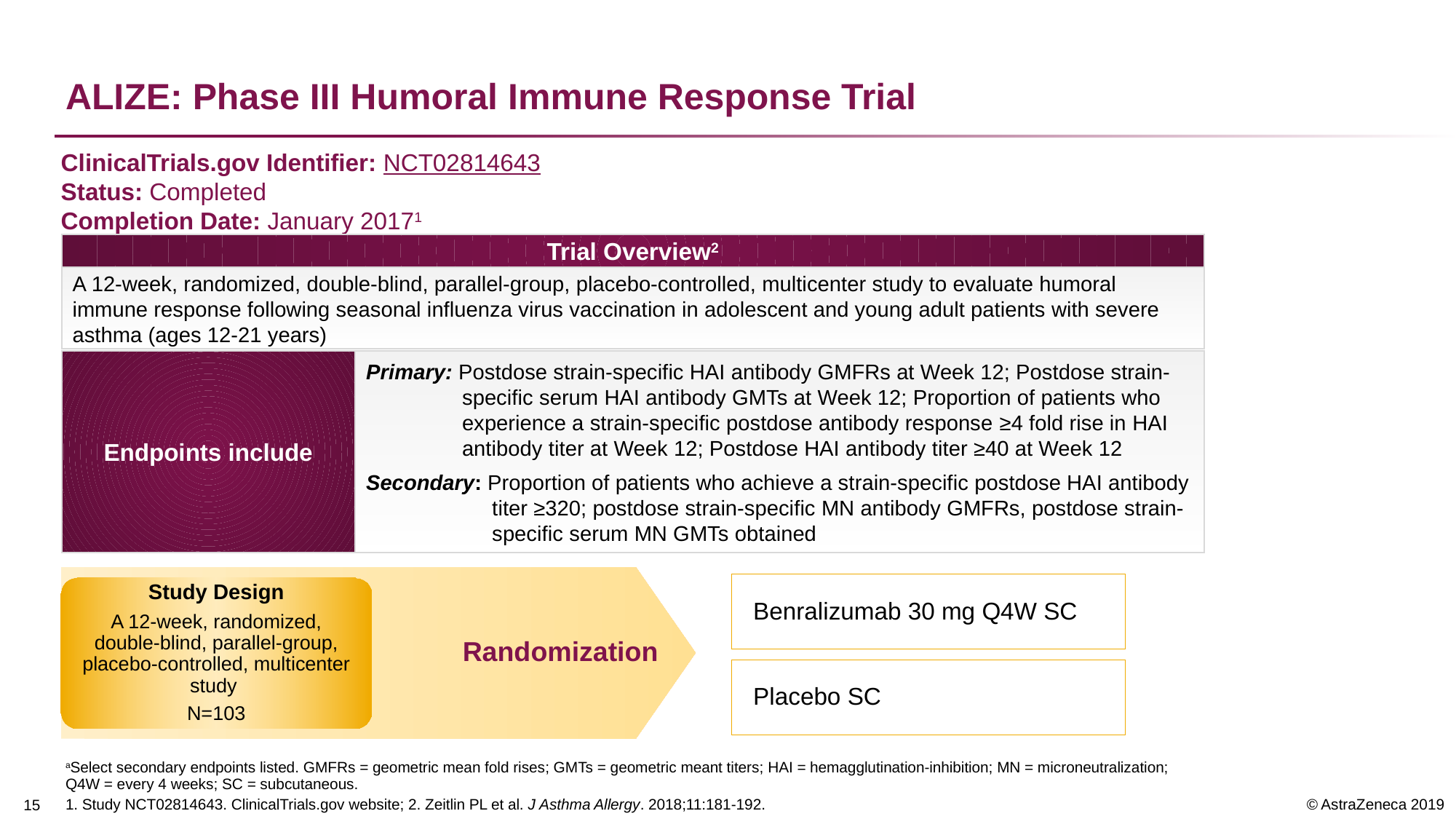

# ALIZE: Phase III Humoral Immune Response Trial
ClinicalTrials.gov Identifier: NCT02814643
Status: Completed
Completion Date: January 20171
Trial Overview2
A 12-week, randomized, double-blind, parallel-group, placebo-controlled, multicenter study to evaluate humoral immune response following seasonal influenza virus vaccination in adolescent and young adult patients with severe asthma (ages 12-21 years)

Endpoints include
Primary: Postdose strain-specific HAI antibody GMFRs at Week 12; Postdose strain-
                specific serum HAI antibody GMTs at Week 12; Proportion of patients who
                experience a strain-specific postdose antibody response ≥4 fold rise in HAI
                antibody titer at Week 12; Postdose HAI antibody titer ≥40 at Week 12
Secondary: Proportion of patients who achieve a strain-specific postdose HAI antibody
                     titer ≥320; postdose strain-specific MN antibody GMFRs, postdose strain-
                     specific serum MN GMTs obtained

Study Design
A 12-week, randomized, double-blind, parallel-group, placebo-controlled, multicenter study
N=103
Randomization
Benralizumab 30 mg Q4W SC
Placebo SC
aSelect secondary endpoints listed. GMFRs = geometric mean fold rises; GMTs = geometric meant titers; HAI = hemagglutination-inhibition; MN = microneutralization;     Q4W = every 4 weeks; SC = subcutaneous.
1. Study NCT02814643. ClinicalTrials.gov website; 2. Zeitlin PL et al. J Asthma Allergy. 2018;11:181-192.
15